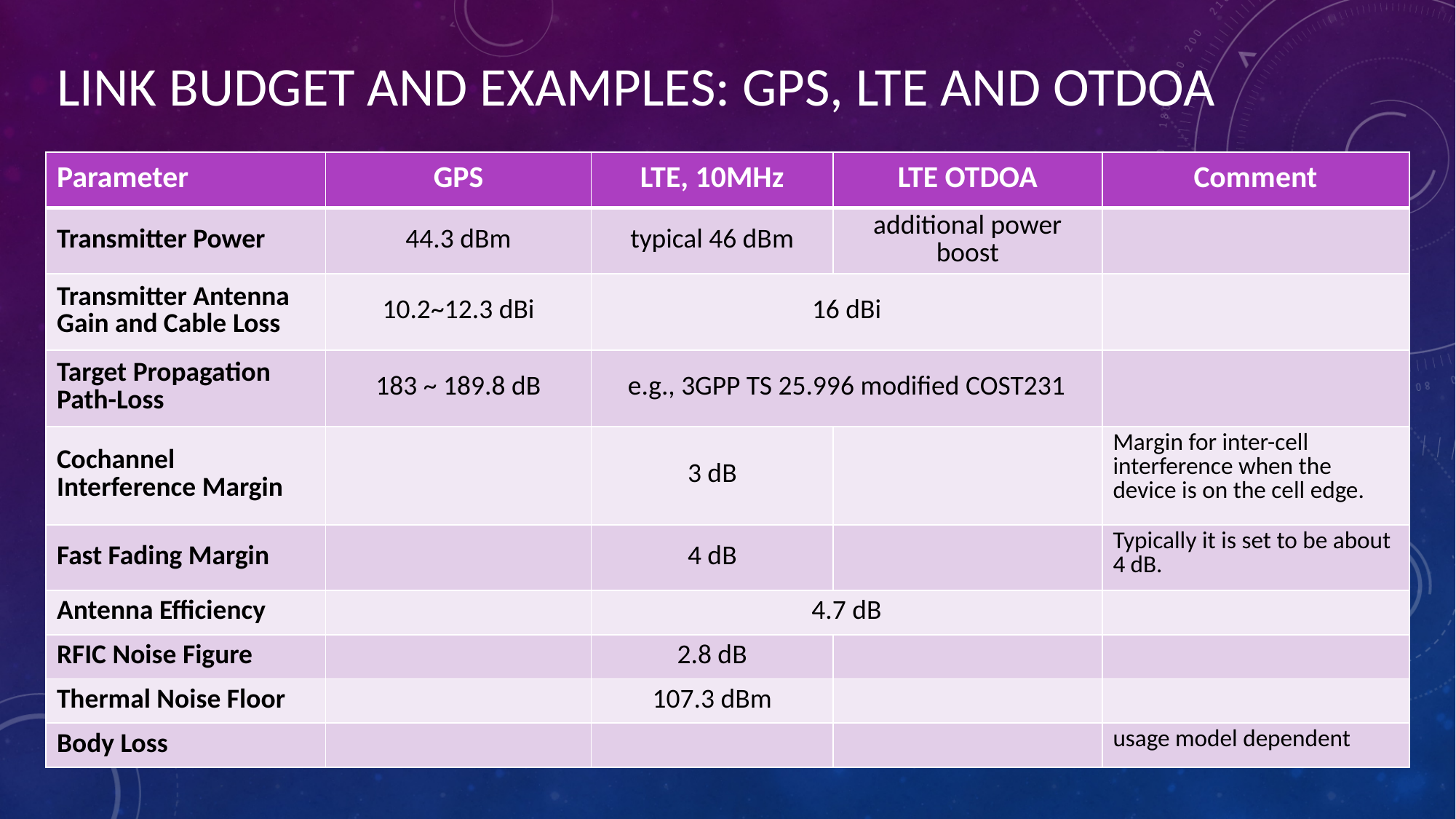

# Link budget and Examples: GPS, LTE and OTDOA
| Parameter | GPS | LTE, 10MHz | LTE OTDOA | Comment |
| --- | --- | --- | --- | --- |
| Transmitter Power | 44.3 dBm | typical 46 dBm | additional power boost |  |
| Transmitter Antenna Gain and Cable Loss | 10.2~12.3 dBi | 16 dBi |  |  |
| Target Propagation Path-Loss | 183 ~ 189.8 dB | e.g., 3GPP TS 25.996 modified COST231 |  |  |
| Cochannel Interference Margin |  | 3 dB |  | Margin for inter-cell interference when the device is on the cell edge. |
| Fast Fading Margin |  | 4 dB |  | Typically it is set to be about 4 dB. |
| Antenna Efficiency |  | 4.7 dB |  |  |
| RFIC Noise Figure |  | 2.8 dB |  |  |
| Thermal Noise Floor |  | 107.3 dBm |  |  |
| Body Loss |  |  |  | usage model dependent |